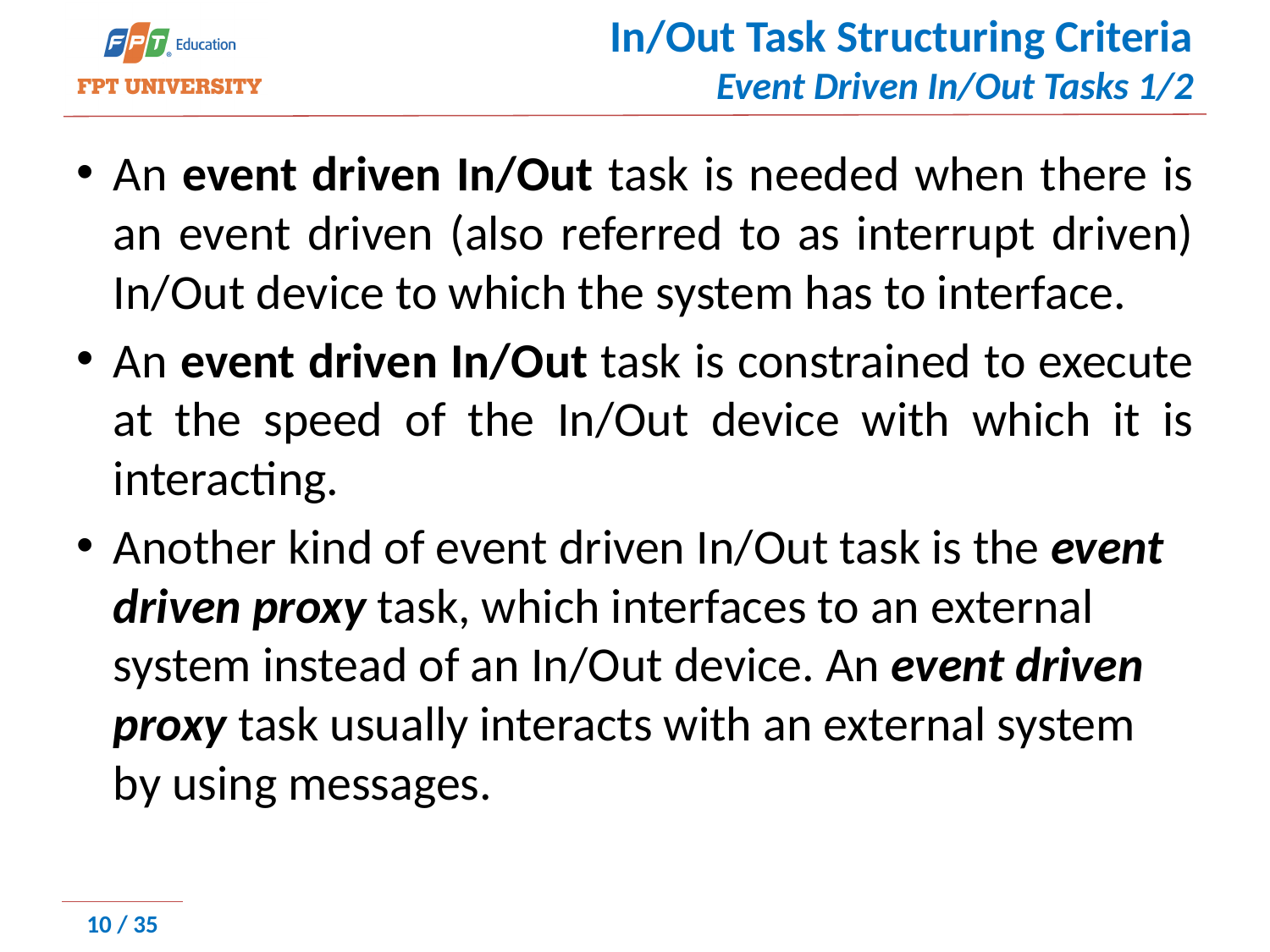

# In/Out Task Structuring Criteria Event Driven In/Out Tasks 1/2
An event driven In/Out task is needed when there is an event driven (also referred to as interrupt driven) In/Out device to which the system has to interface.
An event driven In/Out task is constrained to execute at the speed of the In/Out device with which it is interacting.
Another kind of event driven In/Out task is the event driven proxy task, which interfaces to an external system instead of an In/Out device. An event driven proxy task usually interacts with an external system by using messages.